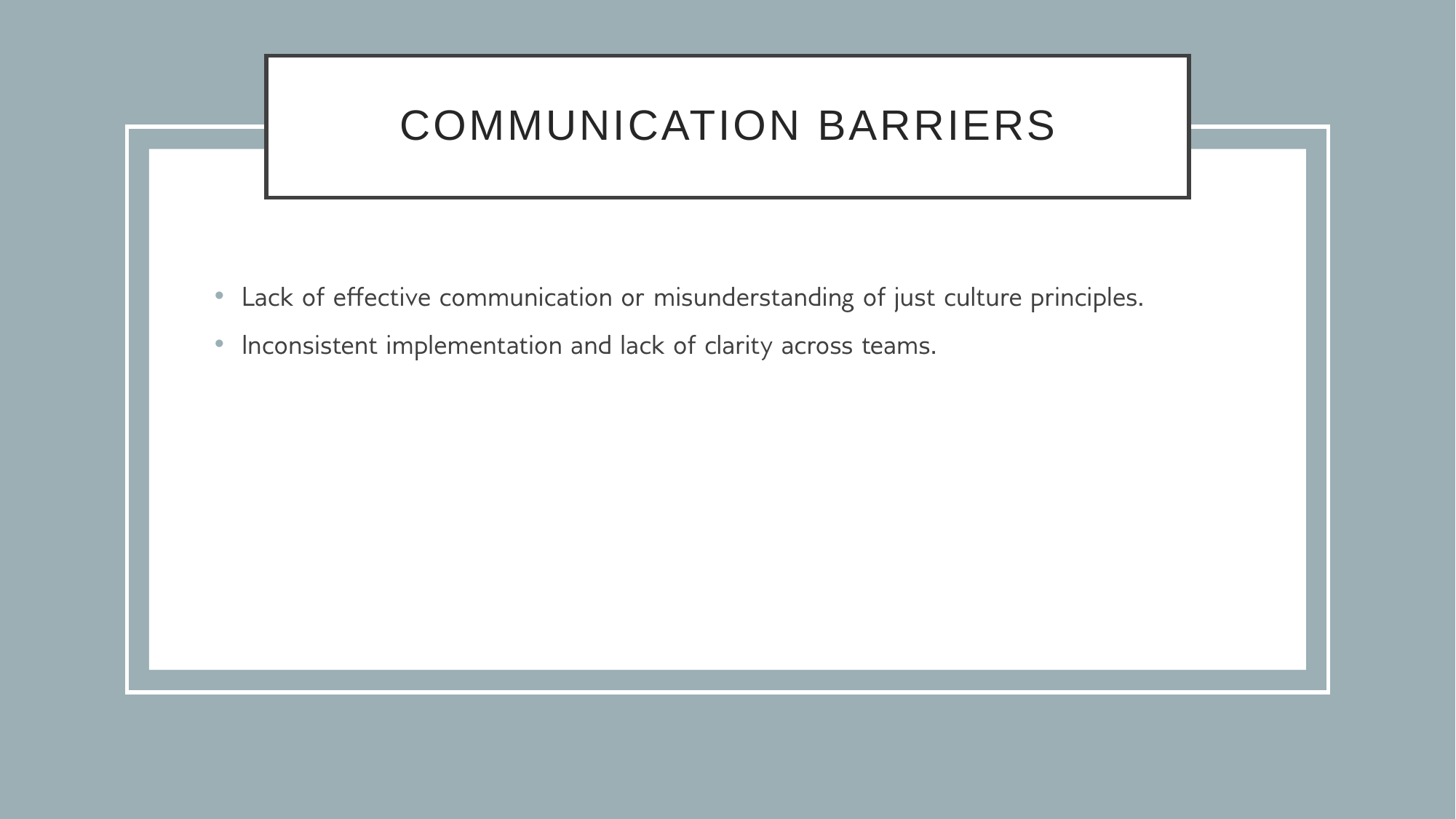

# Communication Barriers

Lack of effective communication or misunderstanding of just culture principles.
Inconsistent implementation and lack of clarity across teams.